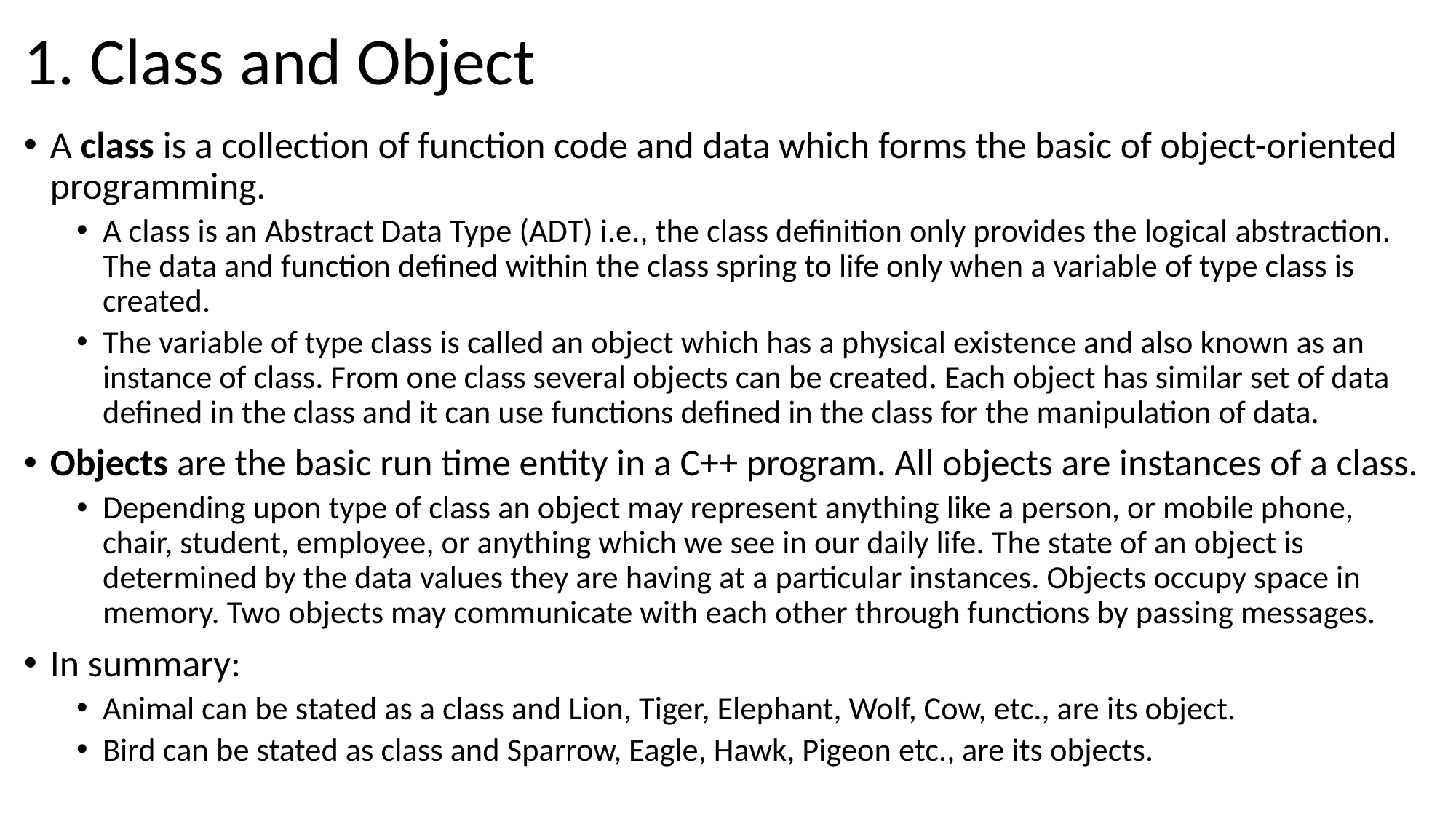

# 1. Class and Object
A class is a collection of function code and data which forms the basic of object-oriented programming.
A class is an Abstract Data Type (ADT) i.e., the class definition only provides the logical abstraction. The data and function defined within the class spring to life only when a variable of type class is created.
The variable of type class is called an object which has a physical existence and also known as an instance of class. From one class several objects can be created. Each object has similar set of data defined in the class and it can use functions defined in the class for the manipulation of data.
Objects are the basic run time entity in a C++ program. All objects are instances of a class.
Depending upon type of class an object may represent anything like a person, or mobile phone, chair, student, employee, or anything which we see in our daily life. The state of an object is determined by the data values they are having at a particular instances. Objects occupy space in memory. Two objects may communicate with each other through functions by passing messages.
In summary:
Animal can be stated as a class and Lion, Tiger, Elephant, Wolf, Cow, etc., are its object.
Bird can be stated as class and Sparrow, Eagle, Hawk, Pigeon etc., are its objects.